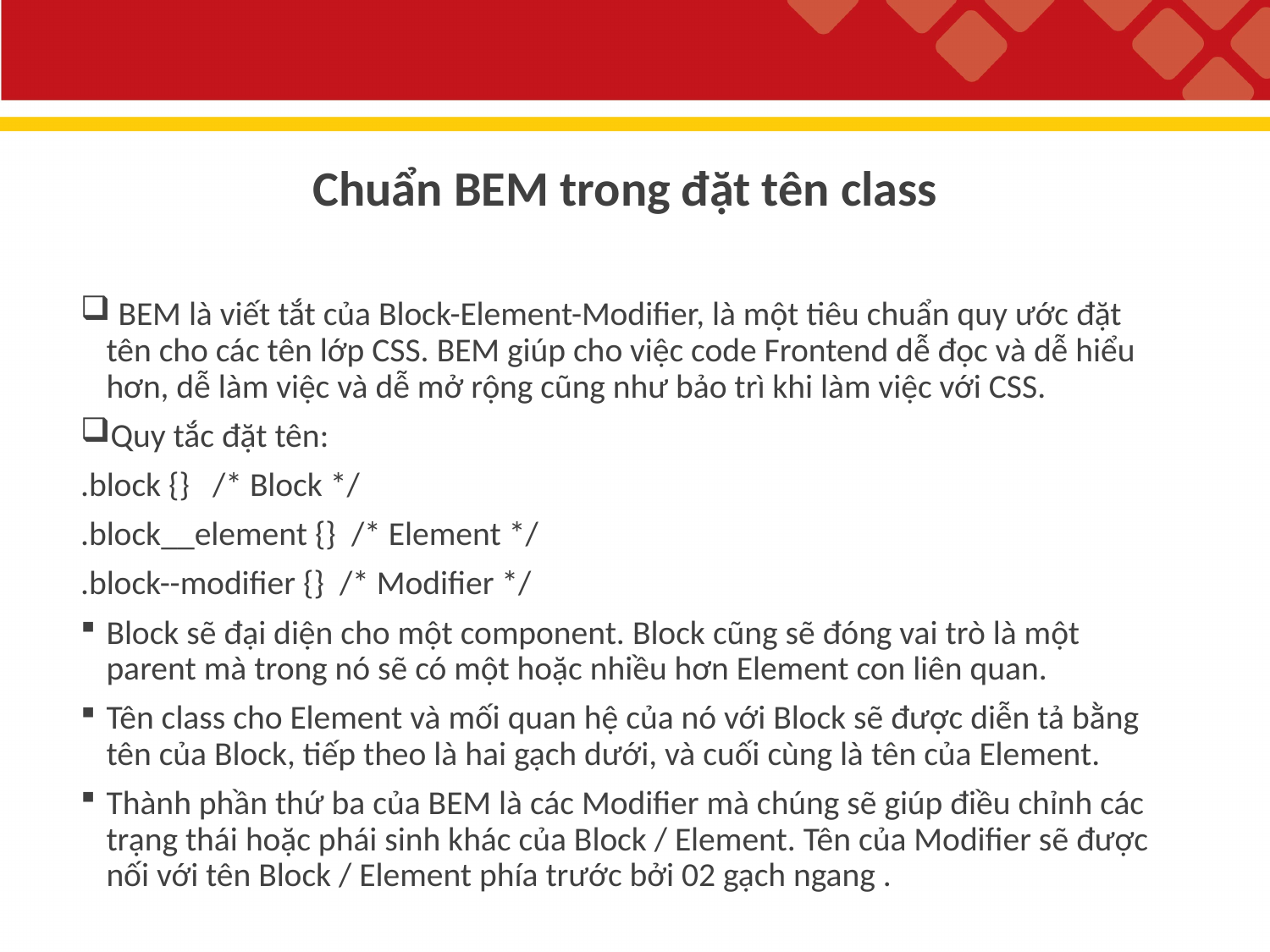

Chuẩn BEM trong đặt tên class

 BEM là viết tắt của Block-Element-Modifier, là một tiêu chuẩn quy ước đặt tên cho các tên lớp CSS. BEM giúp cho việc code Frontend dễ đọc và dễ hiểu hơn, dễ làm việc và dễ mở rộng cũng như bảo trì khi làm việc với CSS.
Quy tắc đặt tên:
.block {}   /* Block */
.block__element {}  /* Element */
.block--modifier {}  /* Modifier */
Block sẽ đại diện cho một component. Block cũng sẽ đóng vai trò là một parent mà trong nó sẽ có một hoặc nhiều hơn Element con liên quan.
Tên class cho Element và mối quan hệ của nó với Block sẽ được diễn tả bằng tên của Block, tiếp theo là hai gạch dưới, và cuối cùng là tên của Element.
Thành phần thứ ba của BEM là các Modifier mà chúng sẽ giúp điều chỉnh các trạng thái hoặc phái sinh khác của Block / Element. Tên của Modifier sẽ được nối với tên Block / Element phía trước bởi 02 gạch ngang .